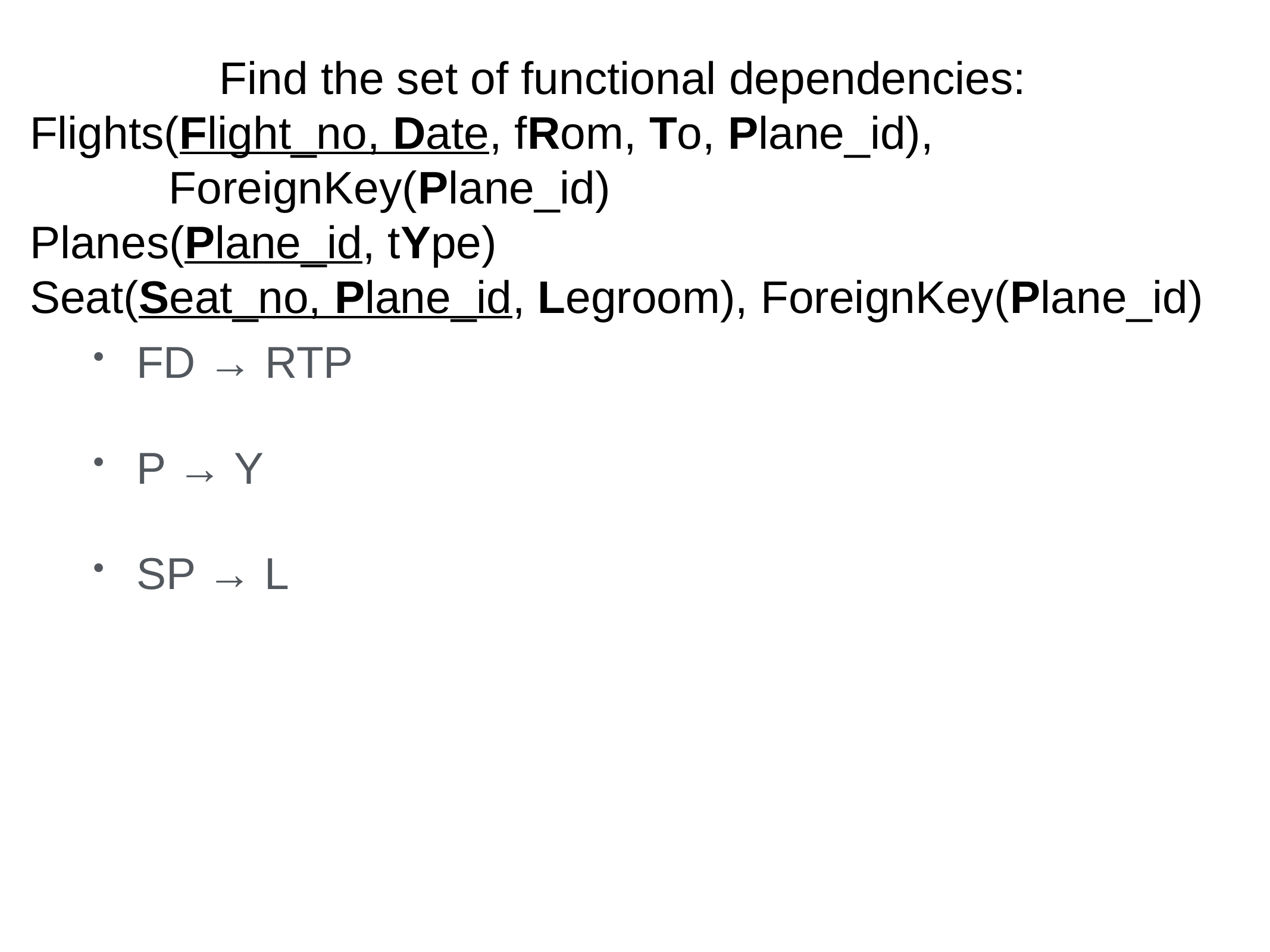

# Find the set of functional dependencies:
Flights(Flight_no, Date, fRom, To, Plane_id),
           ForeignKey(Plane_id)
Planes(Plane_id, tYpe)
Seat(Seat_no, Plane_id, Legroom), ForeignKey(Plane_id)
FD → RTP
P → Y
SP → L